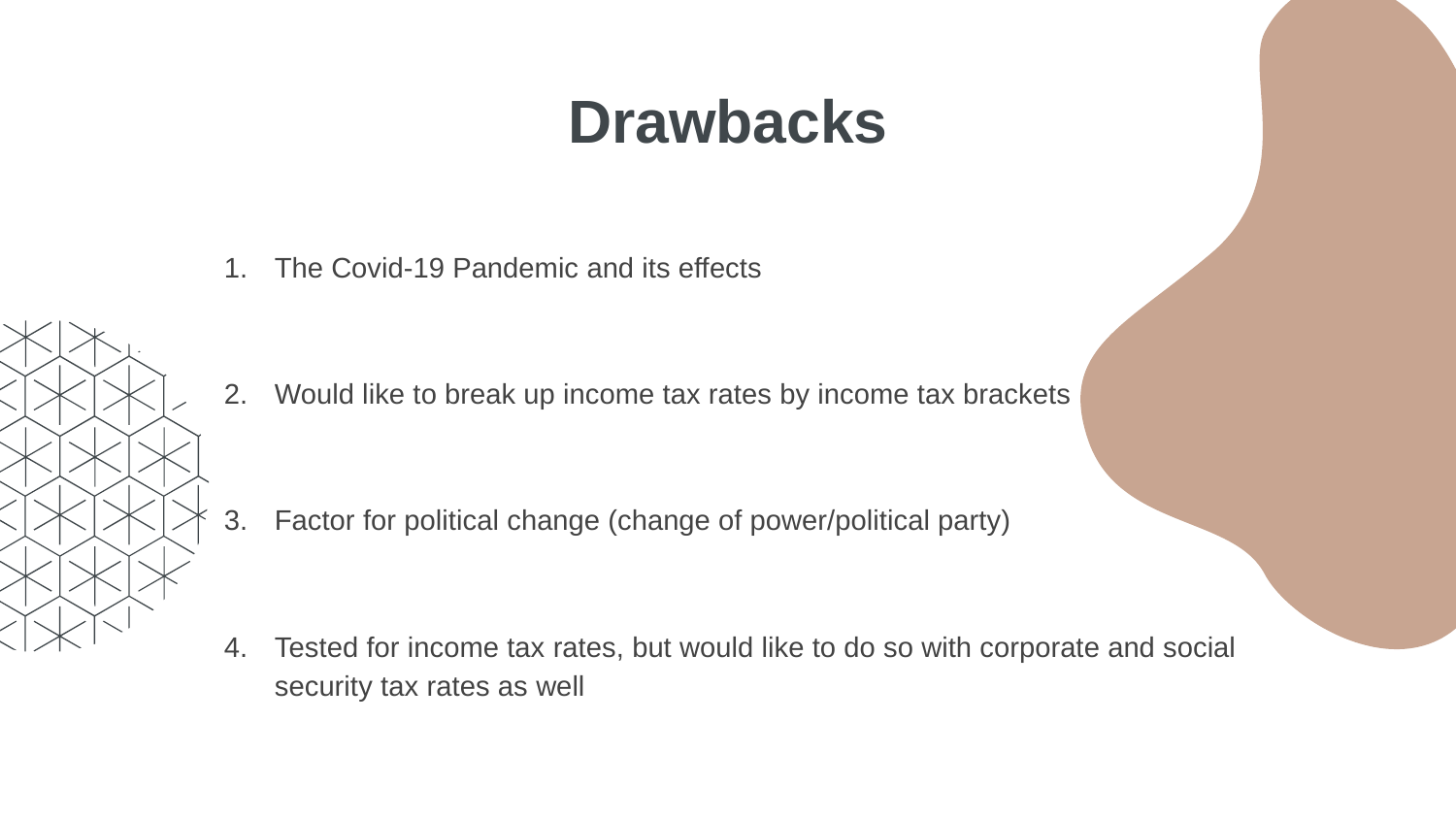

# Drawbacks
The Covid-19 Pandemic and its effects

Would like to break up income tax rates by income tax brackets

Factor for political change (change of power/political party)

Tested for income tax rates, but would like to do so with corporate and social security tax rates as well